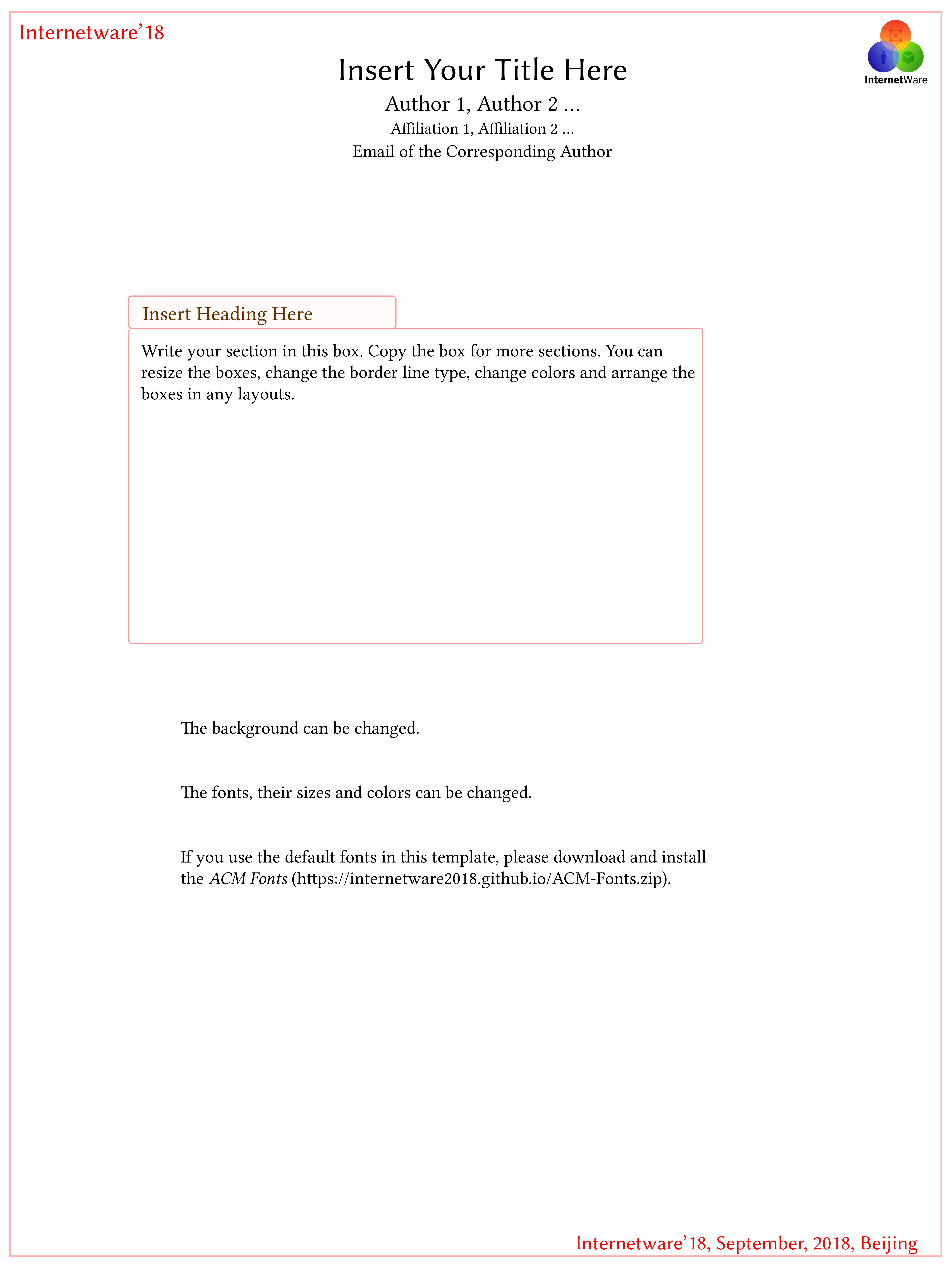

Insert Your Title Here
Author 1, Author 2 …
Affiliation 1, Affiliation 2 …
Email of the Corresponding Author
Insert Heading Here

Write your section in this box. Copy the box for more sections. You can resize the boxes, change the border line type, change colors and arrange the boxes in any layouts.

The background can be changed.

The fonts, their sizes and colors can be changed.

If you use the default fonts in this template, please download and install the ACM Fonts (https://internetware2018.github.io/ACM-Fonts.zip).